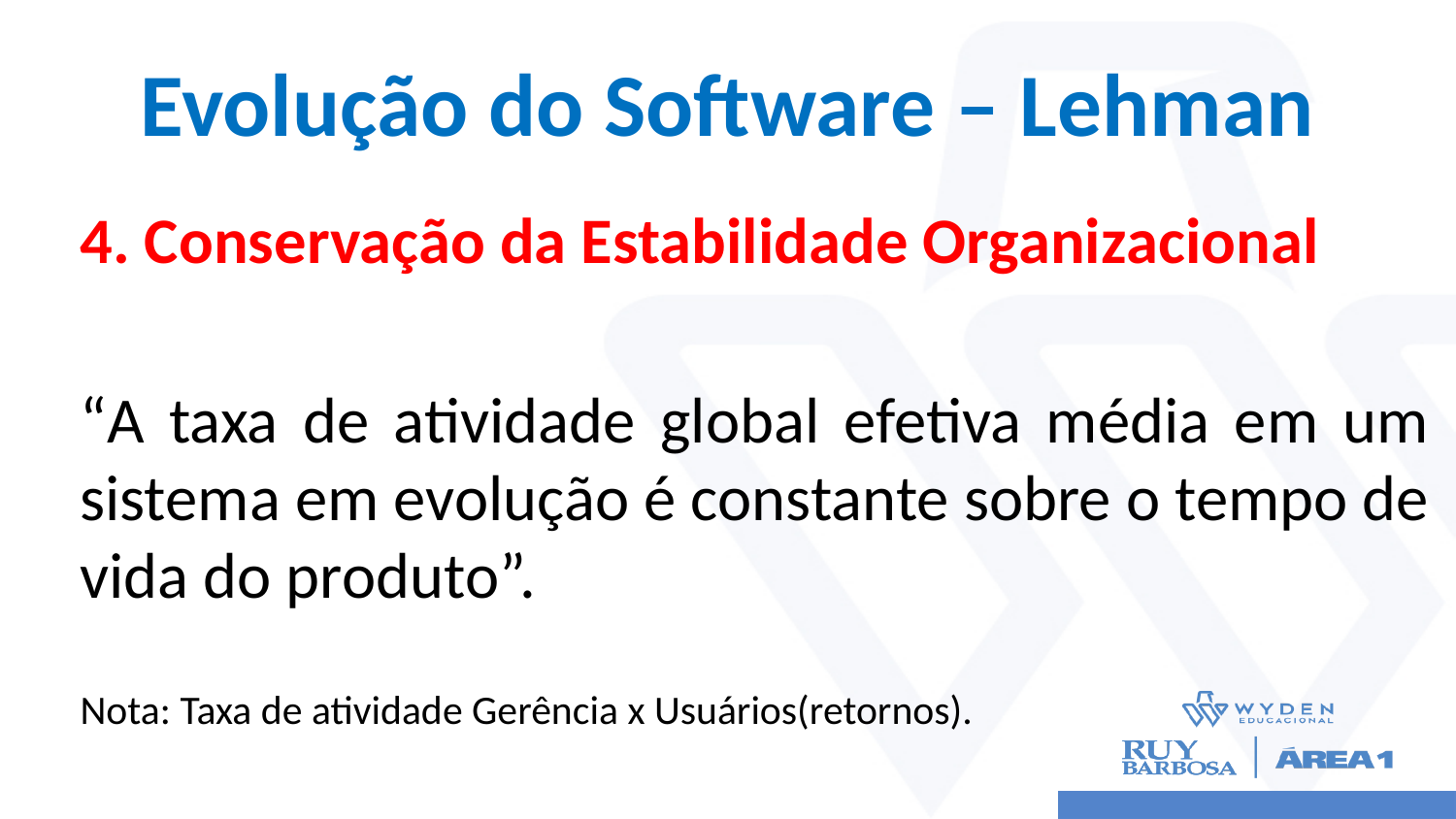

# Evolução do Software – Lehman
4. Conservação da Estabilidade Organizacional

“A taxa de atividade global efetiva média em um sistema em evolução é constante sobre o tempo de vida do produto”.

Nota: Taxa de atividade Gerência x Usuários(retornos).